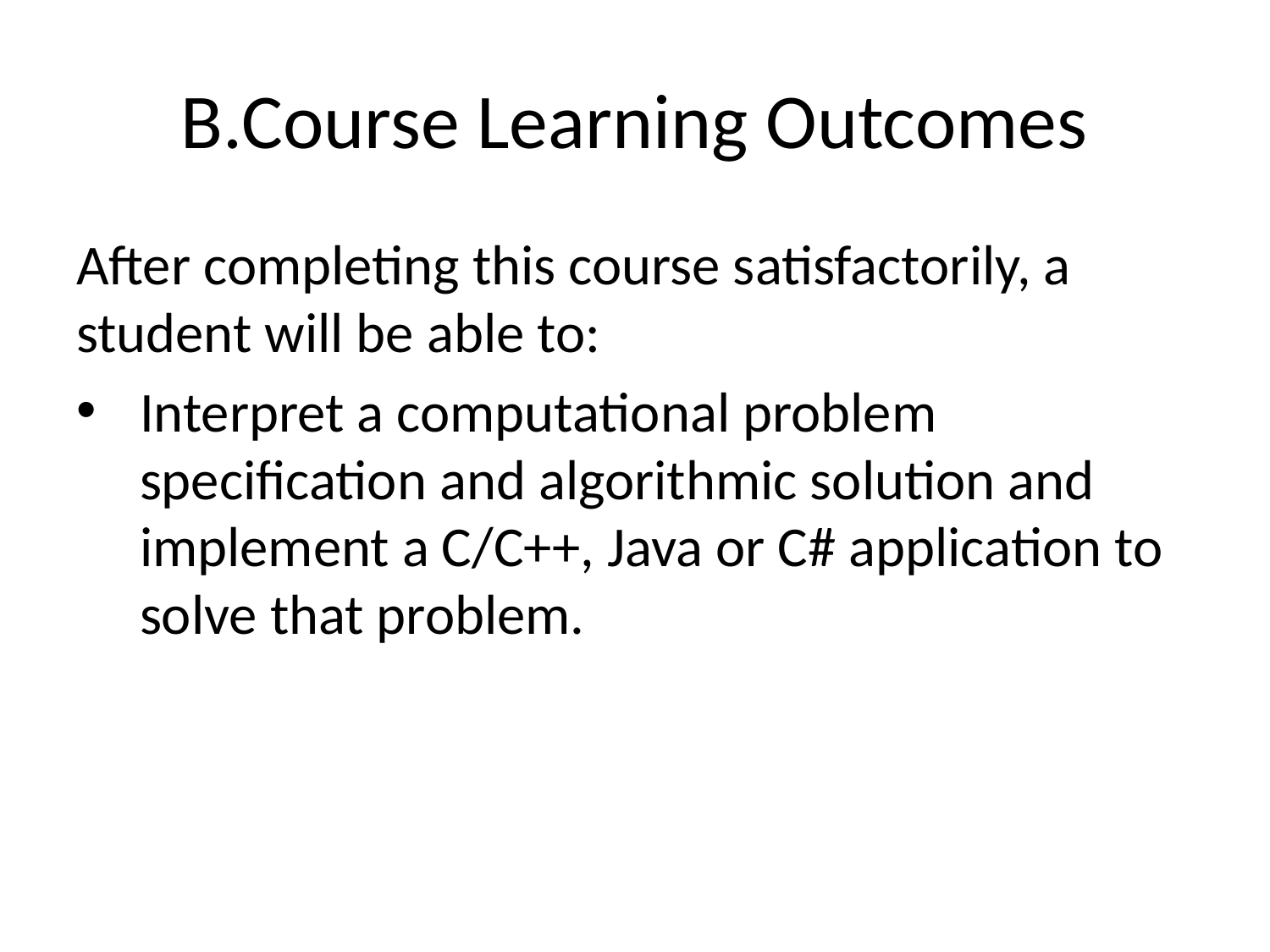

# B.Course Learning Outcomes
After completing this course satisfactorily, a student will be able to:
Interpret a computational problem specification and algorithmic solution and implement a C/C++, Java or C# application to solve that problem.